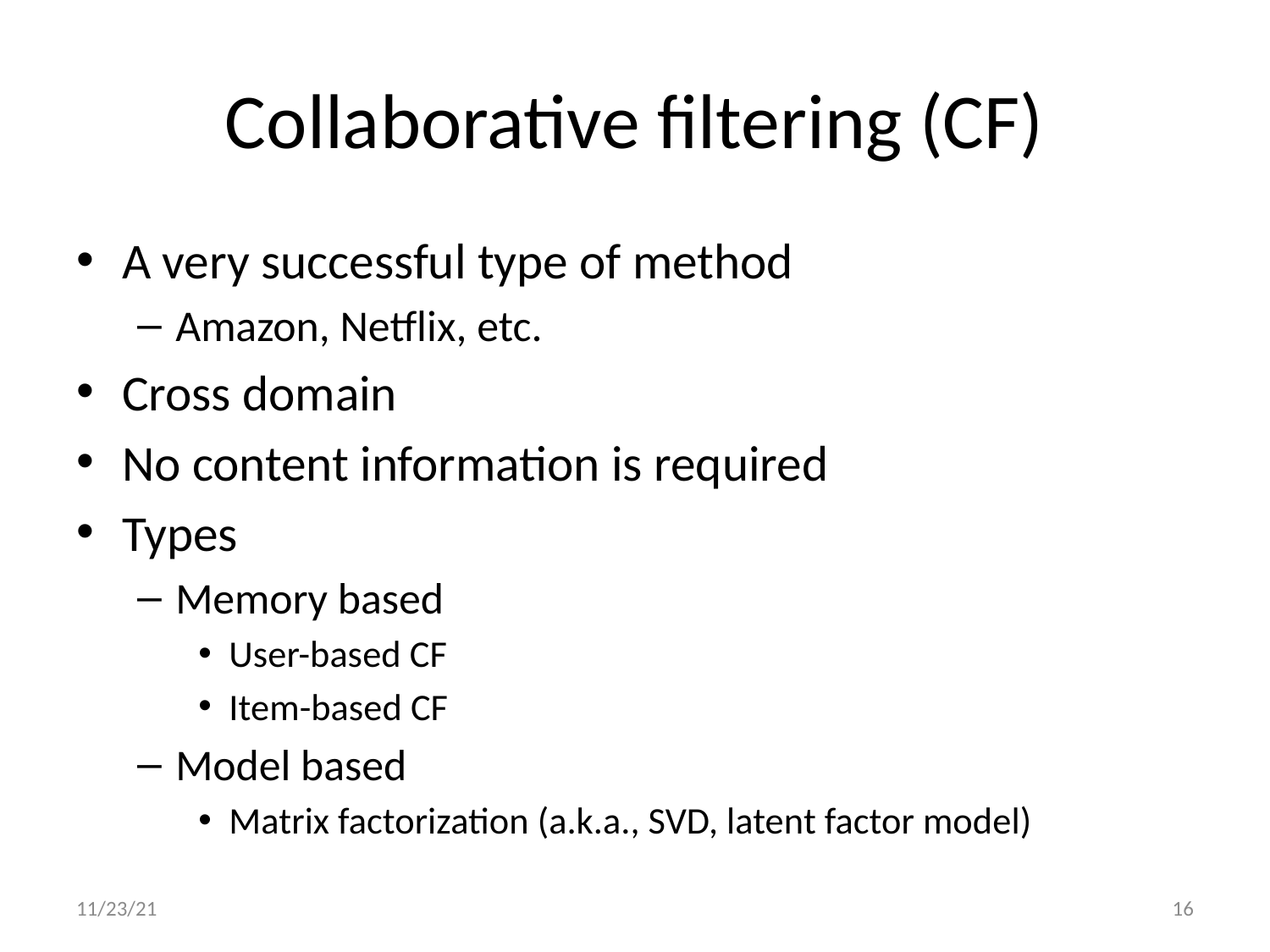

# Collaborative filtering (CF)
A very successful type of method
Amazon, Netflix, etc.
Cross domain
No content information is required
Types
Memory based
User-based CF
Item-based CF
Model based
Matrix factorization (a.k.a., SVD, latent factor model)
11/23/21
16